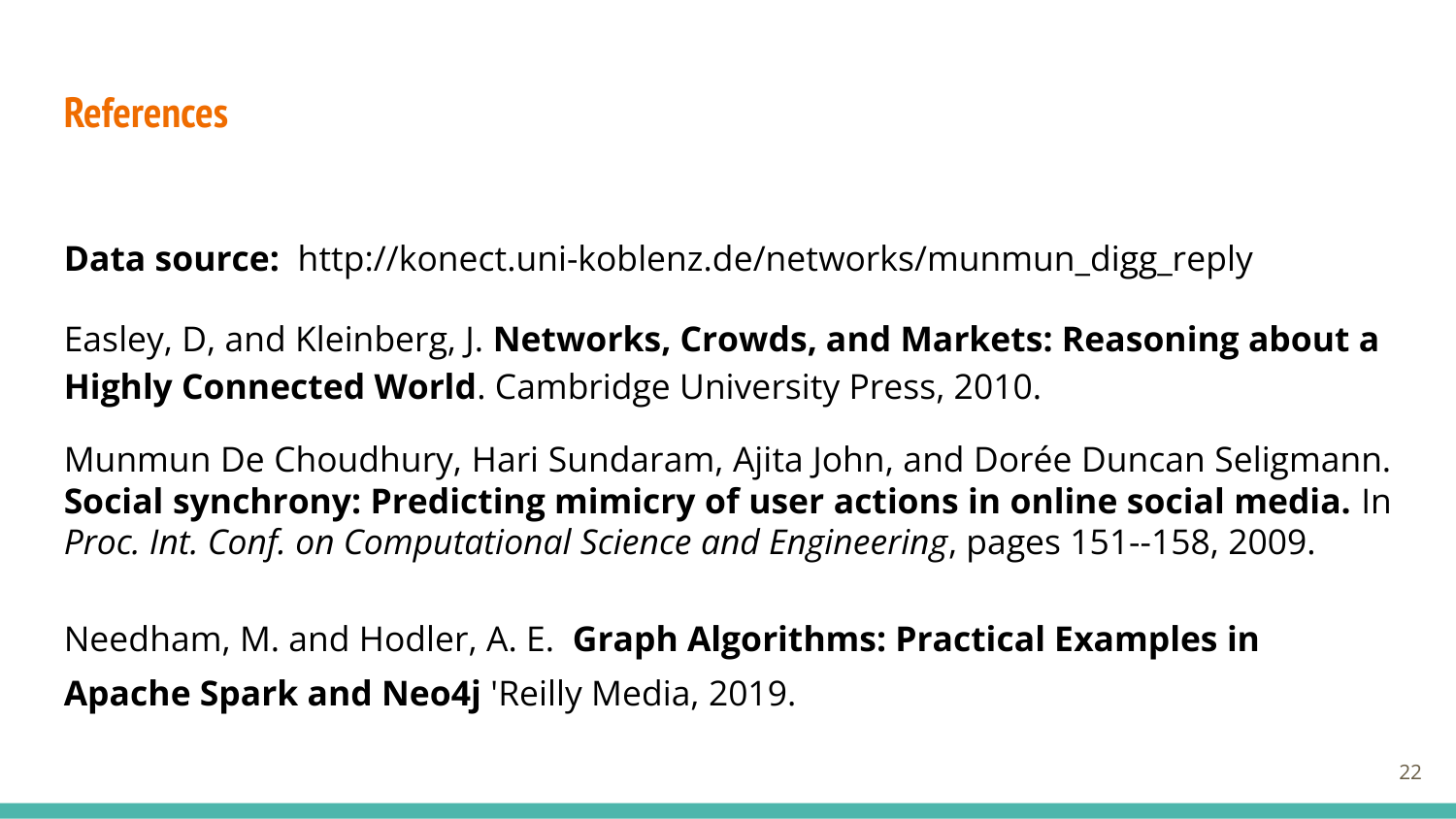

References
Data source:  http://konect.uni-koblenz.de/networks/munmun_digg_reply
Easley, D, and Kleinberg, J. Networks, Crowds, and Markets: Reasoning about a Highly Connected World. Cambridge University Press, 2010.
Munmun De Choudhury, Hari Sundaram, Ajita John, and Dorée Duncan Seligmann. Social synchrony: Predicting mimicry of user actions in online social media. In Proc. Int. Conf. on Computational Science and Engineering, pages 151--158, 2009.

Needham, M. and Hodler, A. E.  Graph Algorithms: Practical Examples in Apache Spark and Neo4j 'Reilly Media, 2019.

22